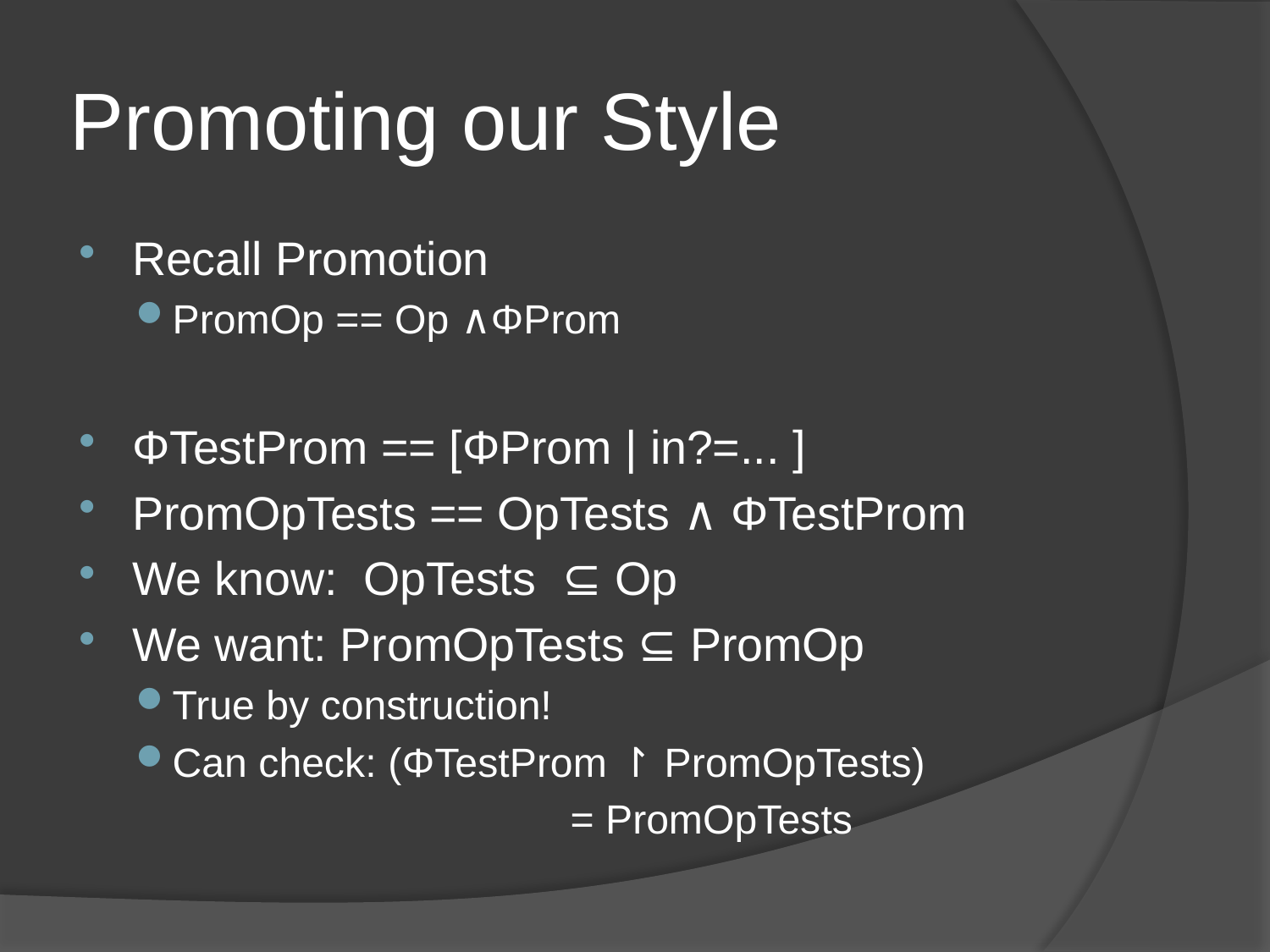

# Promoting our Style
Recall Promotion
PromOp == Op ∧ΦProm

ΦTestProm == [ΦProm | in?=... ]
PromOpTests == OpTests ∧ ΦTestProm
We know:  OpTests  ⊆ Op
We want: PromOpTests ⊆ PromOp
True by construction!
Can check: (ΦTestProm ↾ PromOpTests)
                                      = PromOpTests